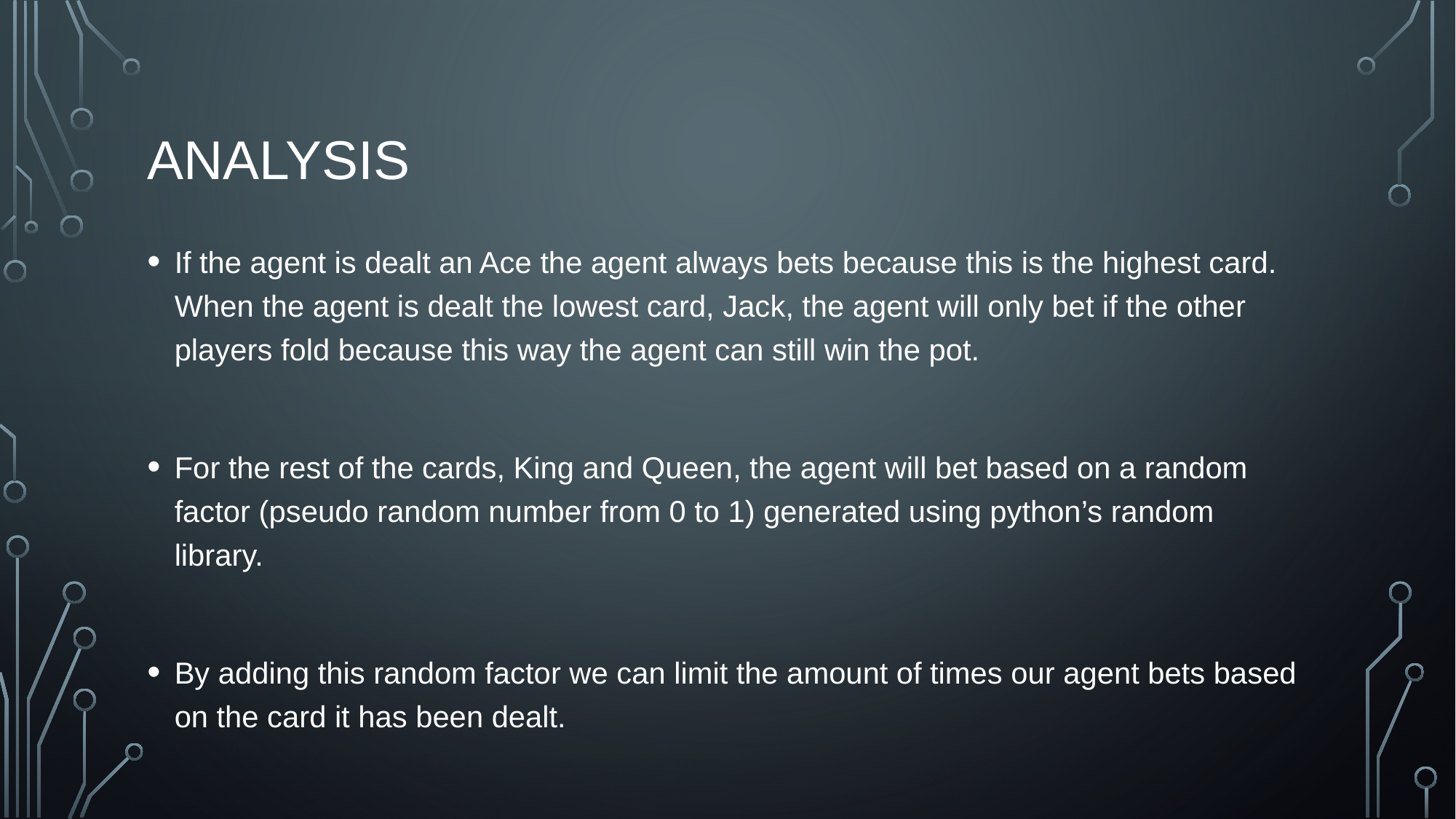

# Analysis
If the agent is dealt an Ace the agent always bets because this is the highest card. When the agent is dealt the lowest card, Jack, the agent will only bet if the other players fold because this way the agent can still win the pot.

For the rest of the cards, King and Queen, the agent will bet based on a random factor (pseudo random number from 0 to 1) generated using python’s random library.

By adding this random factor we can limit the amount of times our agent bets based on the card it has been dealt.